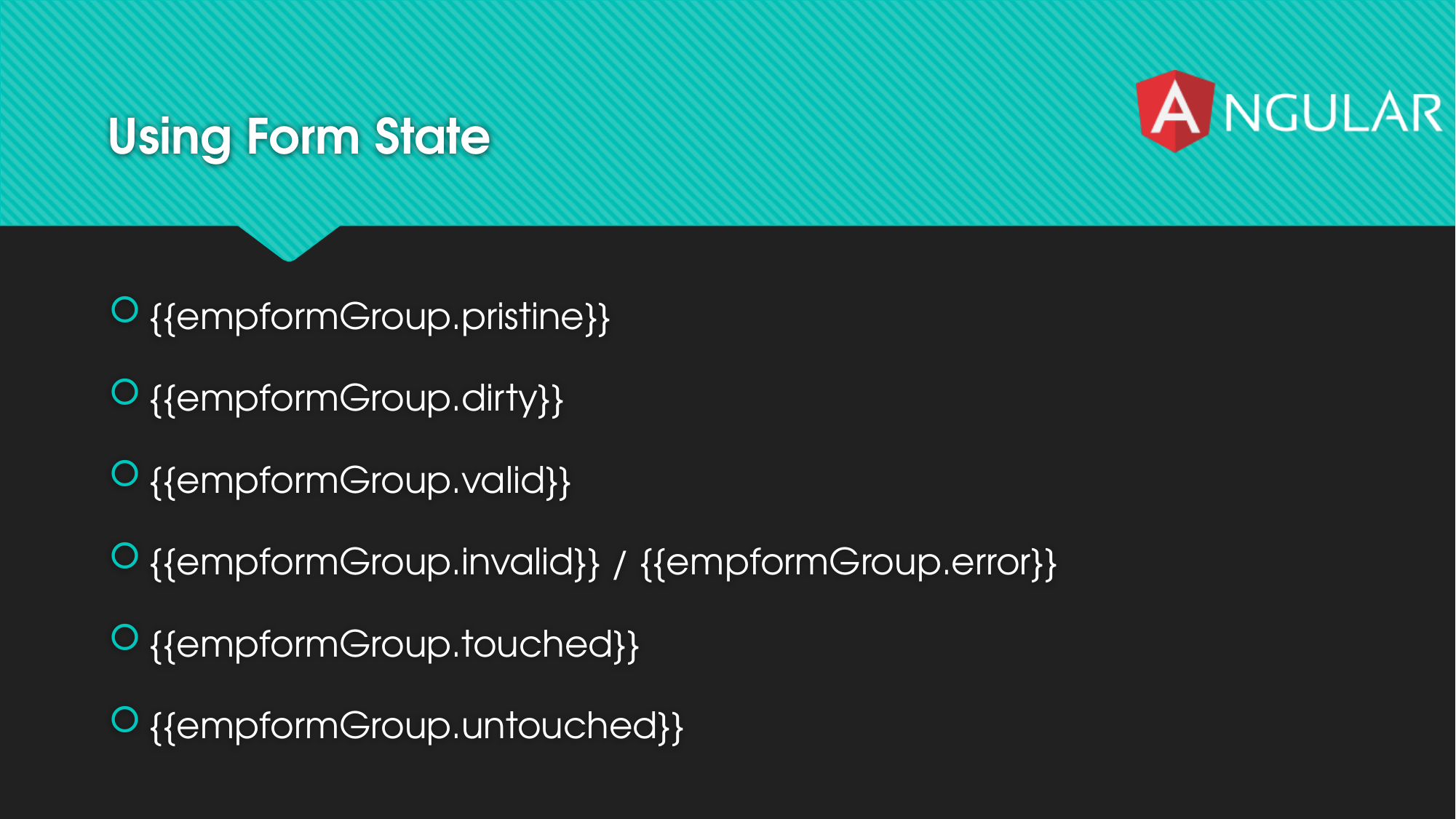

# Using Form State
{{empformGroup.pristine}}
{{empformGroup.dirty}}
{{empformGroup.valid}}
{{empformGroup.invalid}} / {{empformGroup.error}}
{{empformGroup.touched}}
{{empformGroup.untouched}}